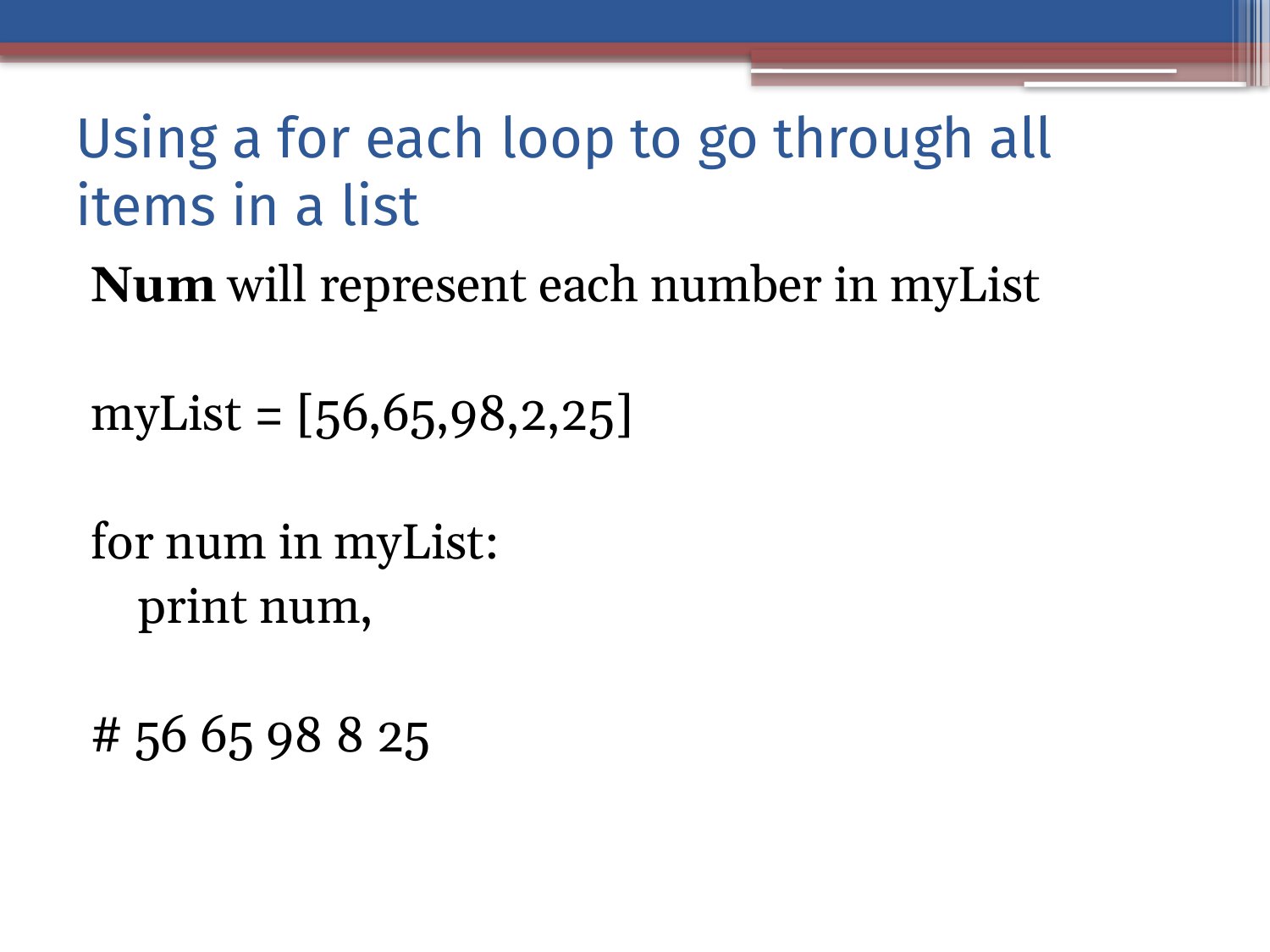

# Using a for each loop to go through all items in a list
Num will represent each number in myList

myList = [56,65,98,2,25]

for num in myList:
    print num,

# 56 65 98 8 25